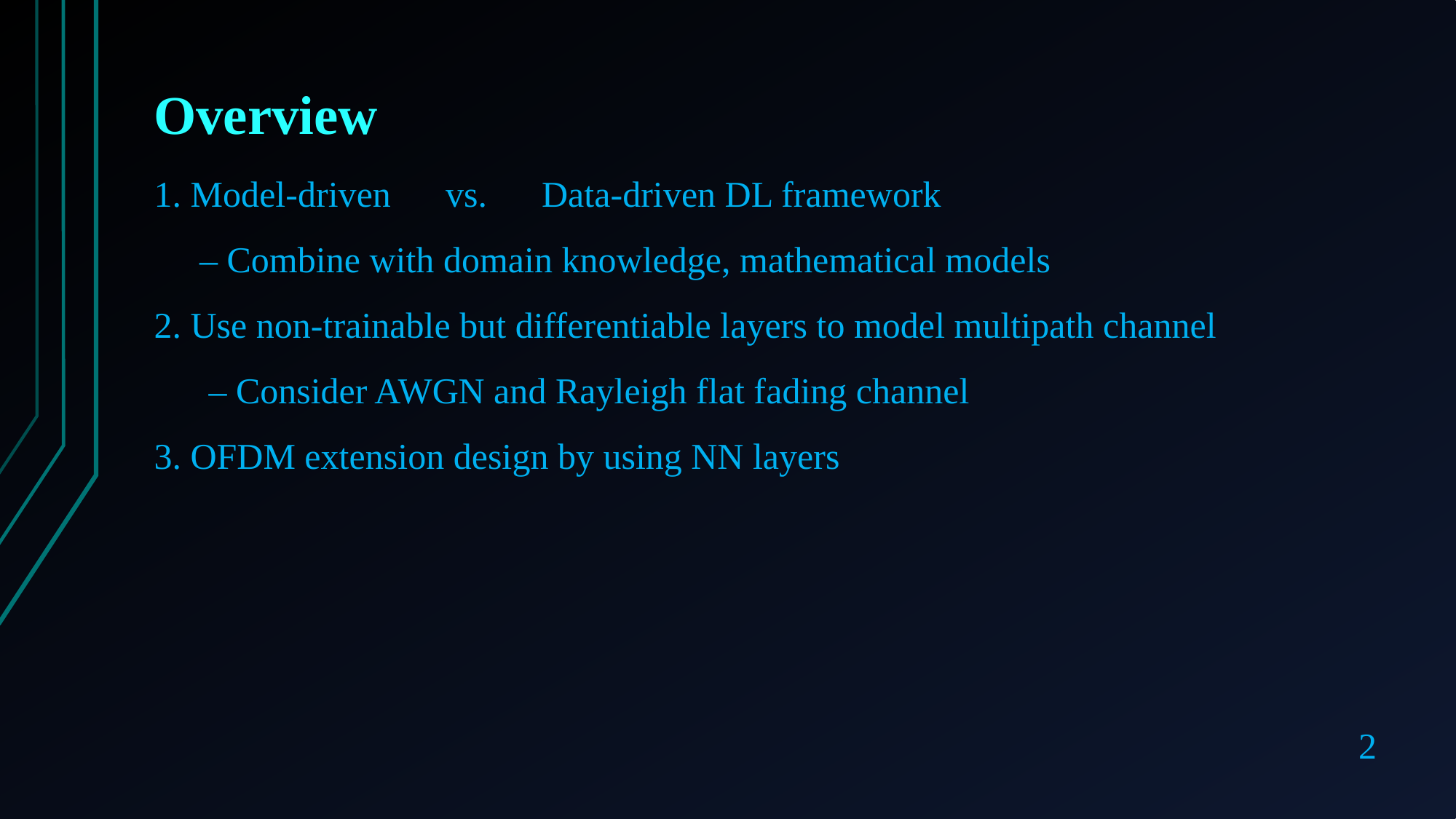

Overview
1. Model-driven      vs.      Data-driven DL framework
     – Combine with domain knowledge, mathematical models
2. Use non-trainable but differentiable layers to model multipath channel
      – Consider AWGN and Rayleigh flat fading channel
3. OFDM extension design by using NN layers
2